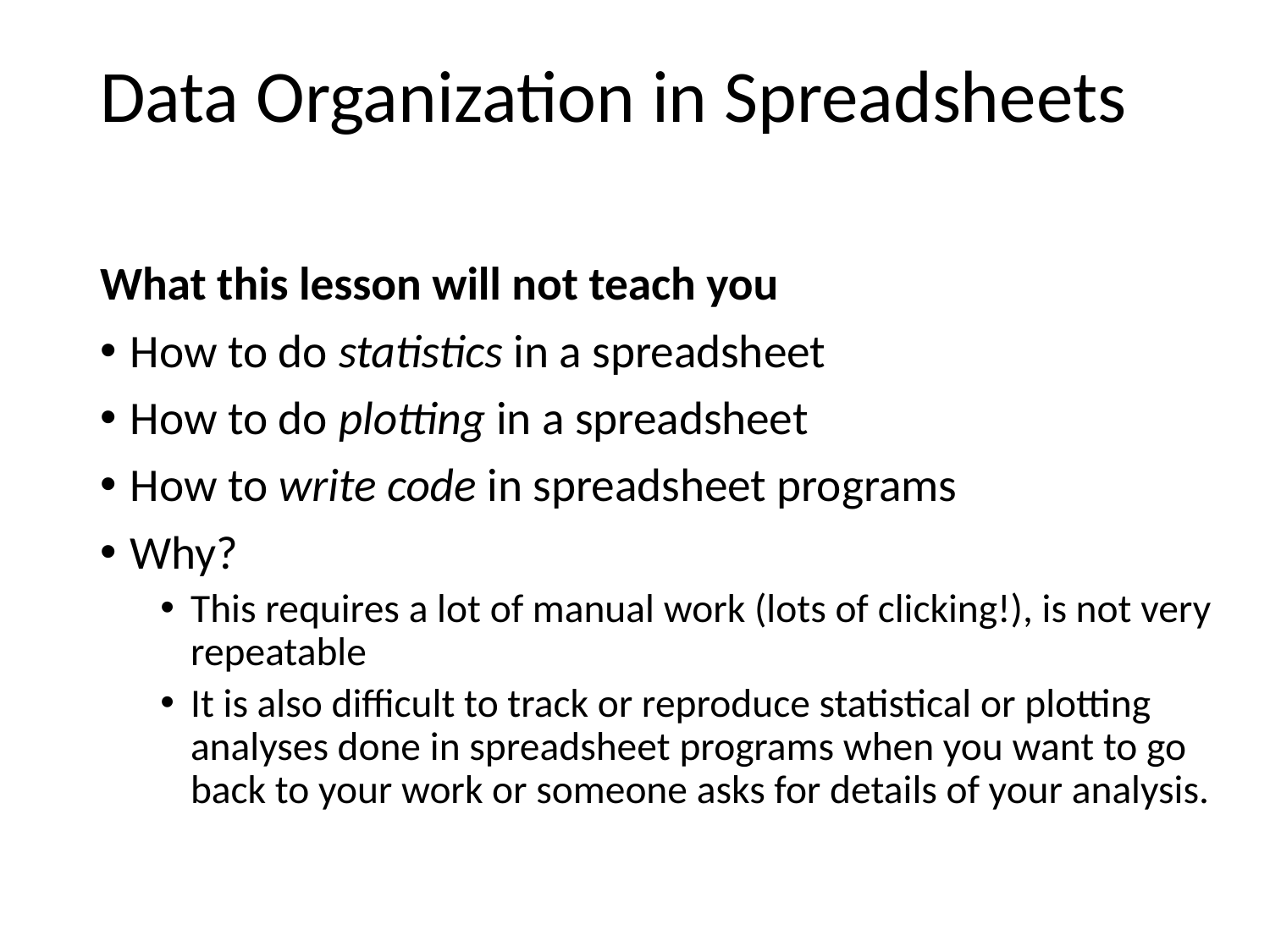

# Data Organization in Spreadsheets
What this lesson will not teach you
How to do statistics in a spreadsheet
How to do plotting in a spreadsheet
How to write code in spreadsheet programs
Why?
This requires a lot of manual work (lots of clicking!), is not very repeatable
It is also difficult to track or reproduce statistical or plotting analyses done in spreadsheet programs when you want to go back to your work or someone asks for details of your analysis.